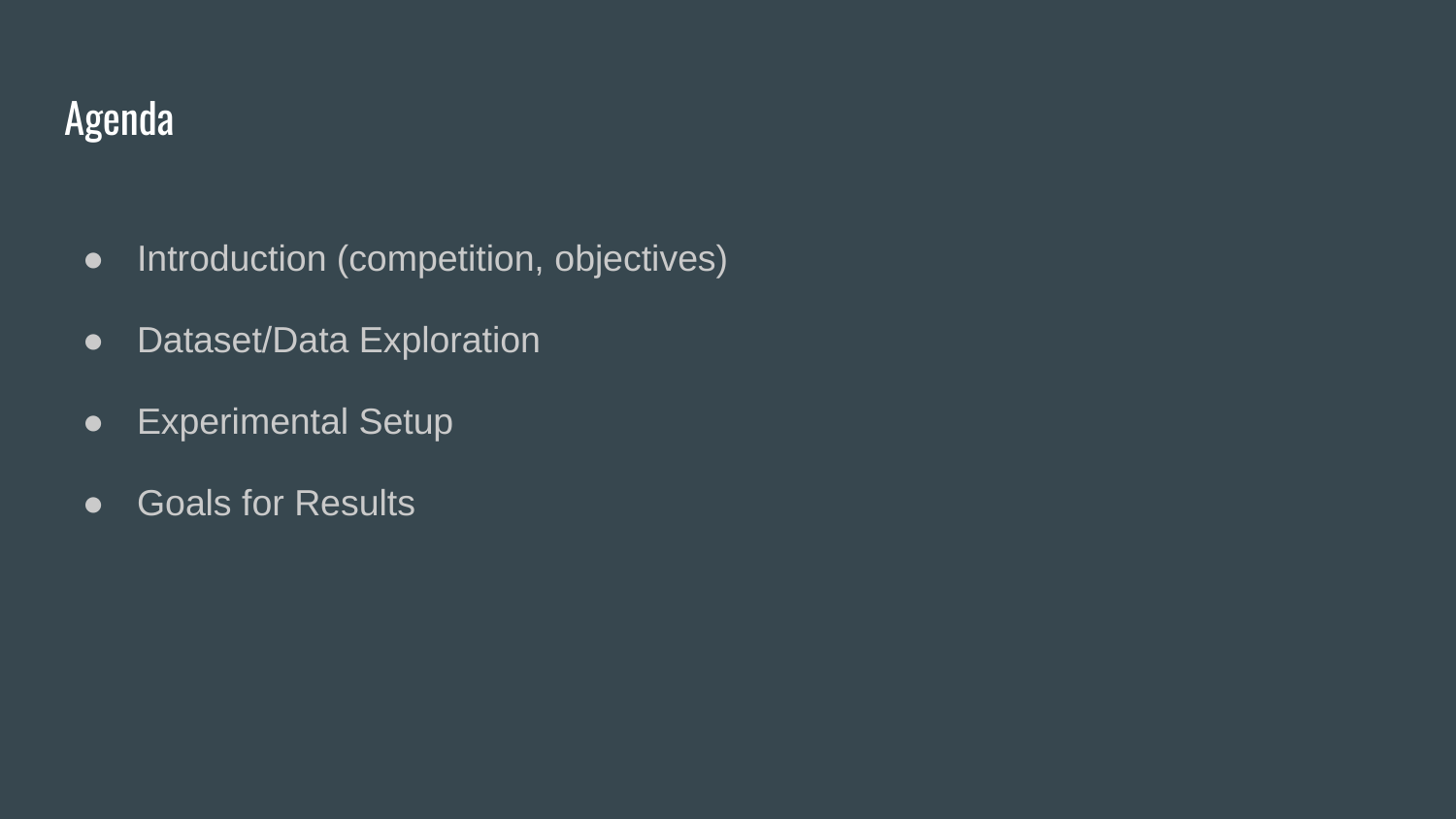

# Agenda
Introduction (competition, objectives)
Dataset/Data Exploration
Experimental Setup
Goals for Results